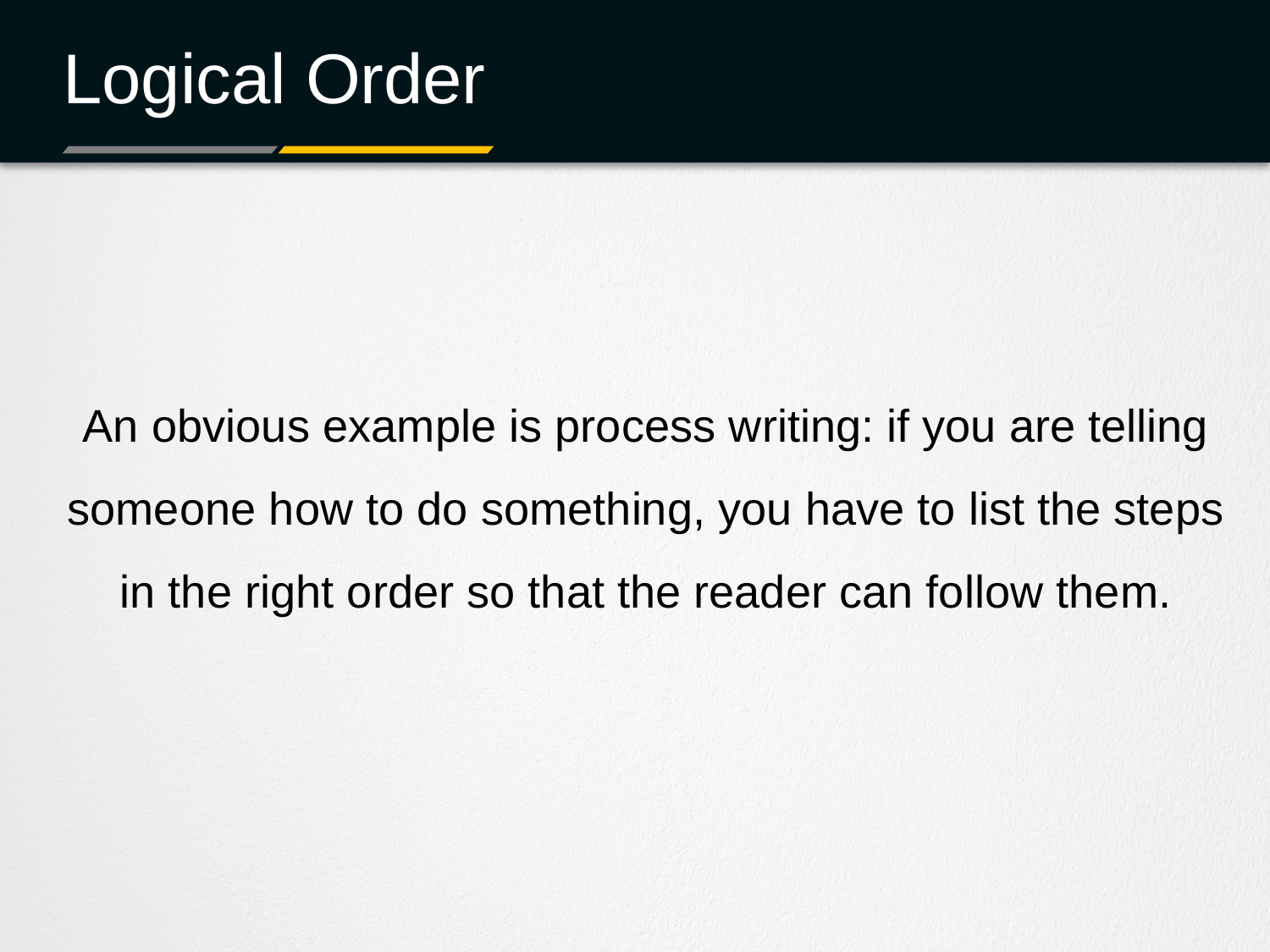

# Logical Order

An obvious example is process writing: if you are telling someone how to do something, you have to list the steps in the right order so that the reader can follow them.